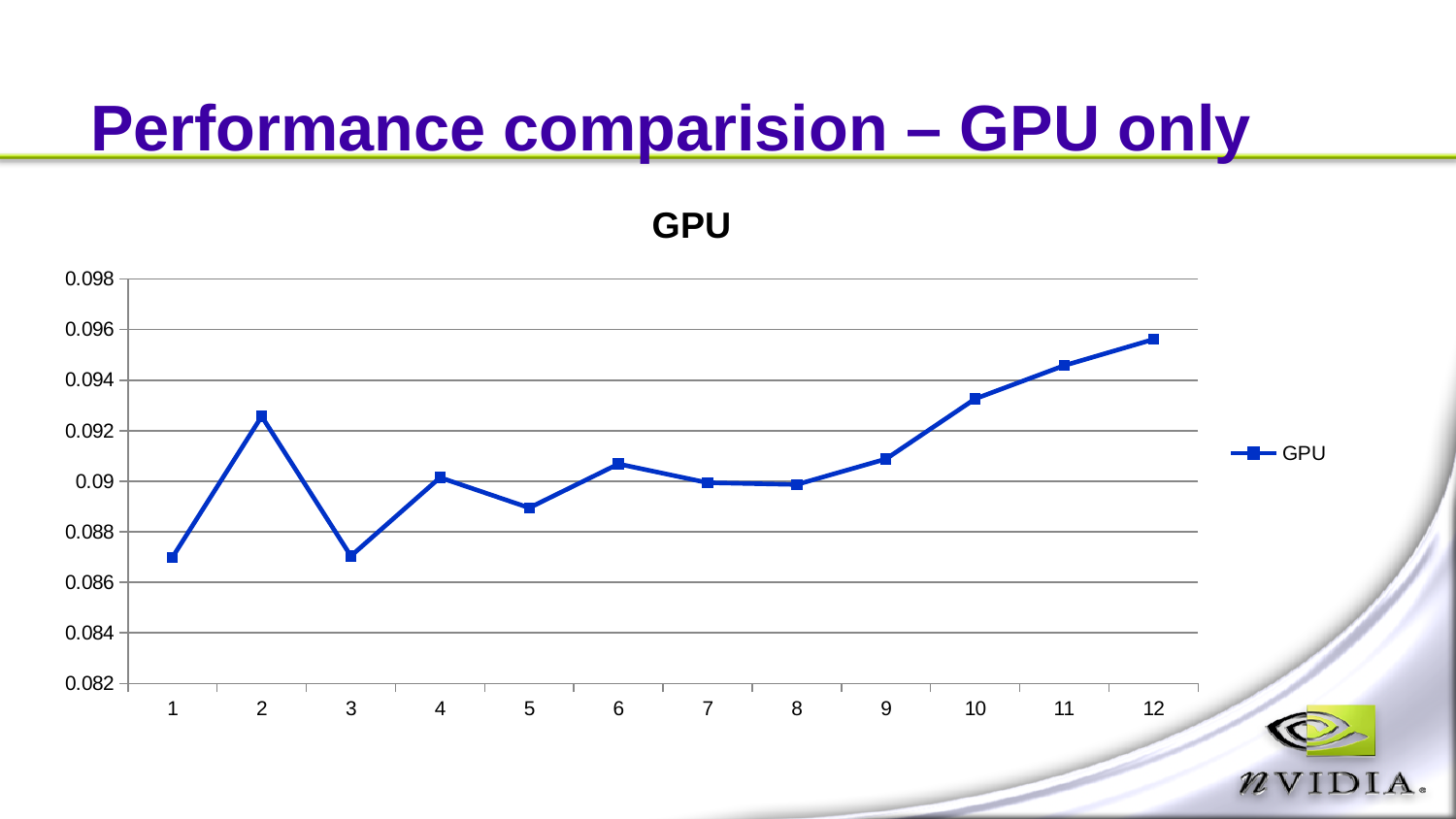

# Performance comparision – GPU only

### Chart:

| Category |  |
|---|---|